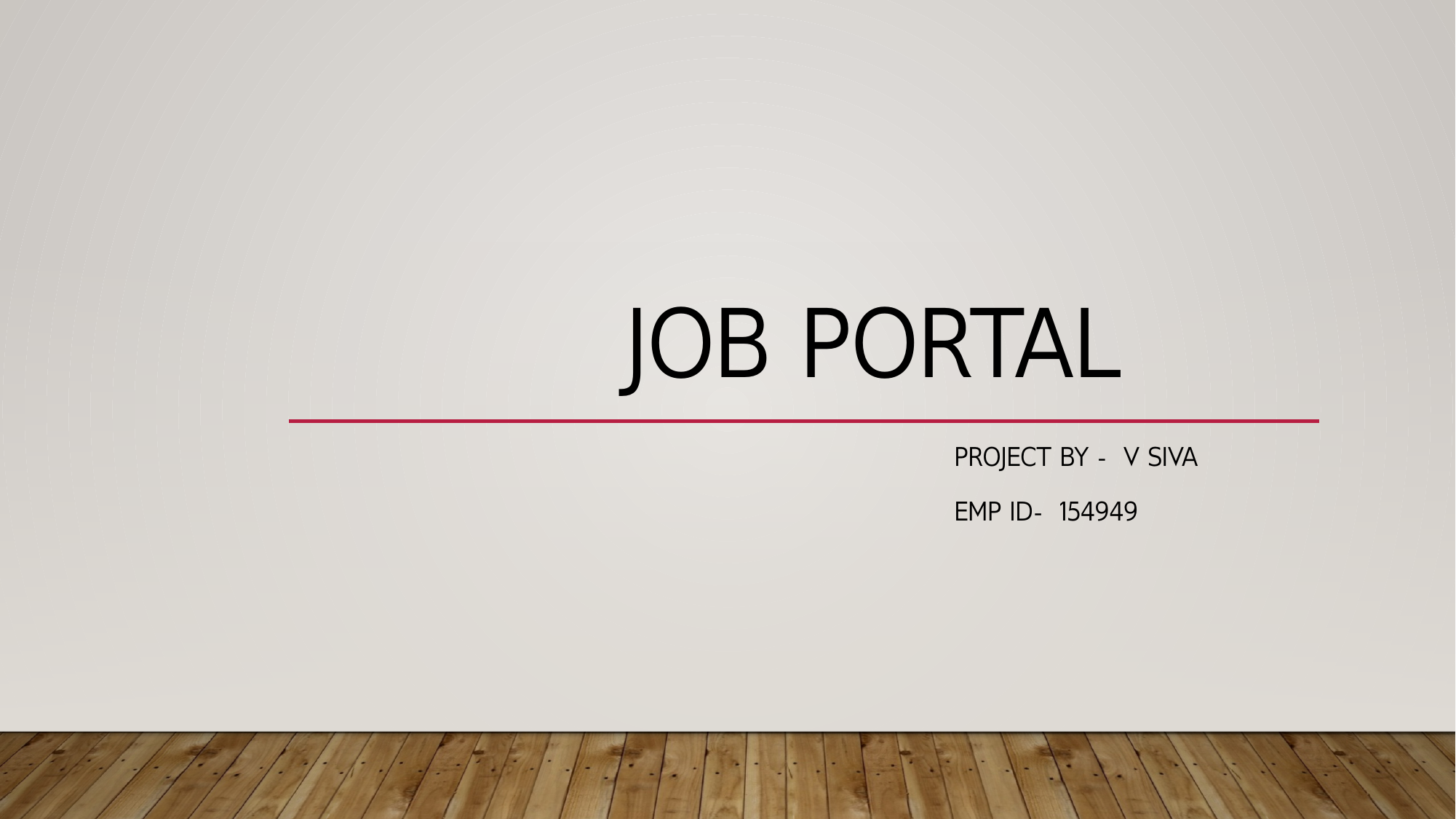

# Job portal
						PROJECT BY -  V SIVA
						EMP ID-  154949